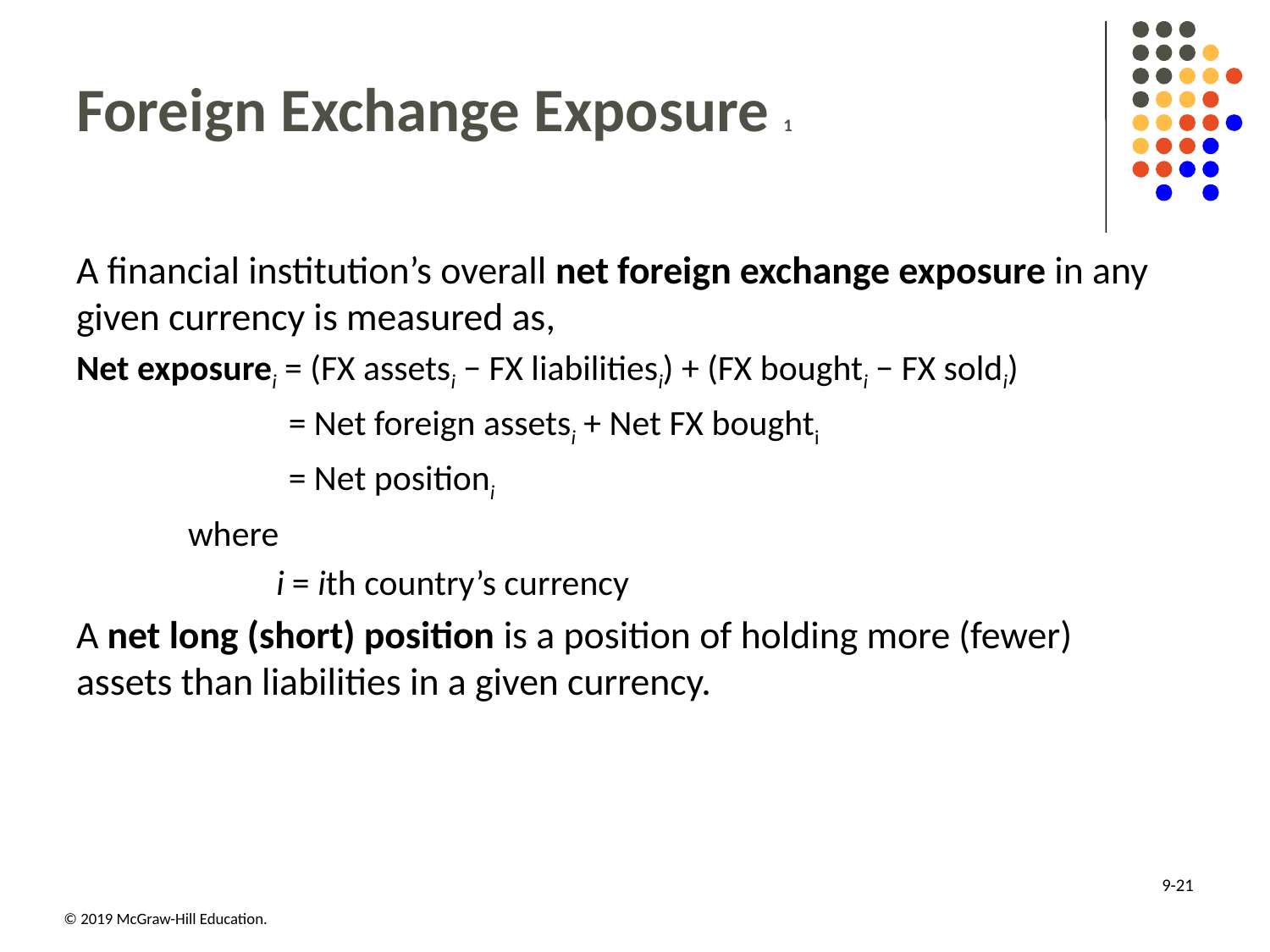

# Foreign Exchange Exposure 1
A financial institution’s overall net foreign exchange exposure in any given currency is measured as,
Net exposurei = (FX assetsi − FX liabilitiesi) + (FX boughti − FX soldi)
= Net foreign assetsi + Net FX boughti
= Net positioni
where
i = ith country’s currency
A net long (short) position is a position of holding more (fewer) assets than liabilities in a given currency.
9-21